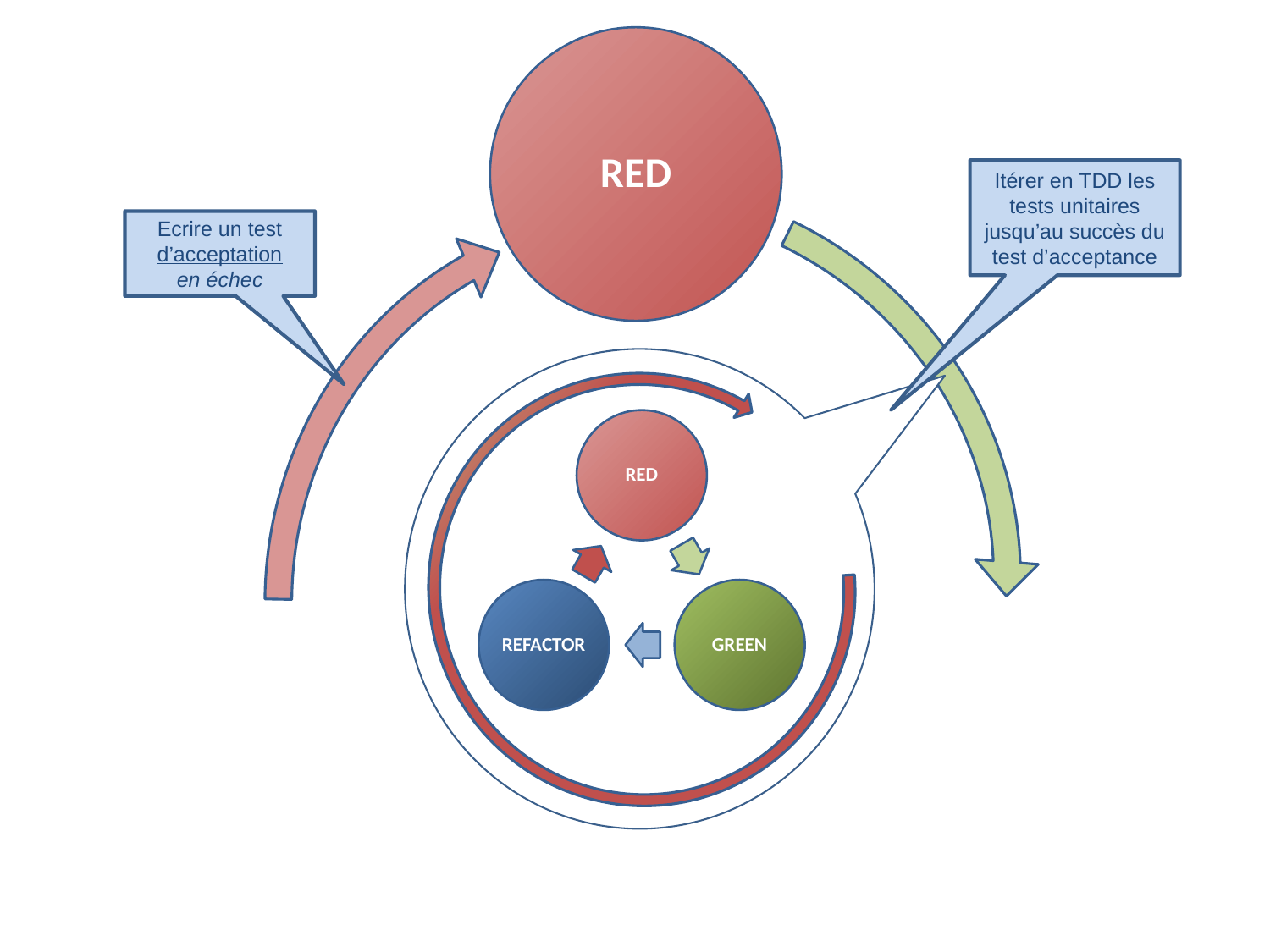

RED

Itérer en TDD les tests unitaires jusqu’au succès du test d’acceptance

Ecrire un test
d’acceptation
en échec

RED

GREEN

REFACTOR